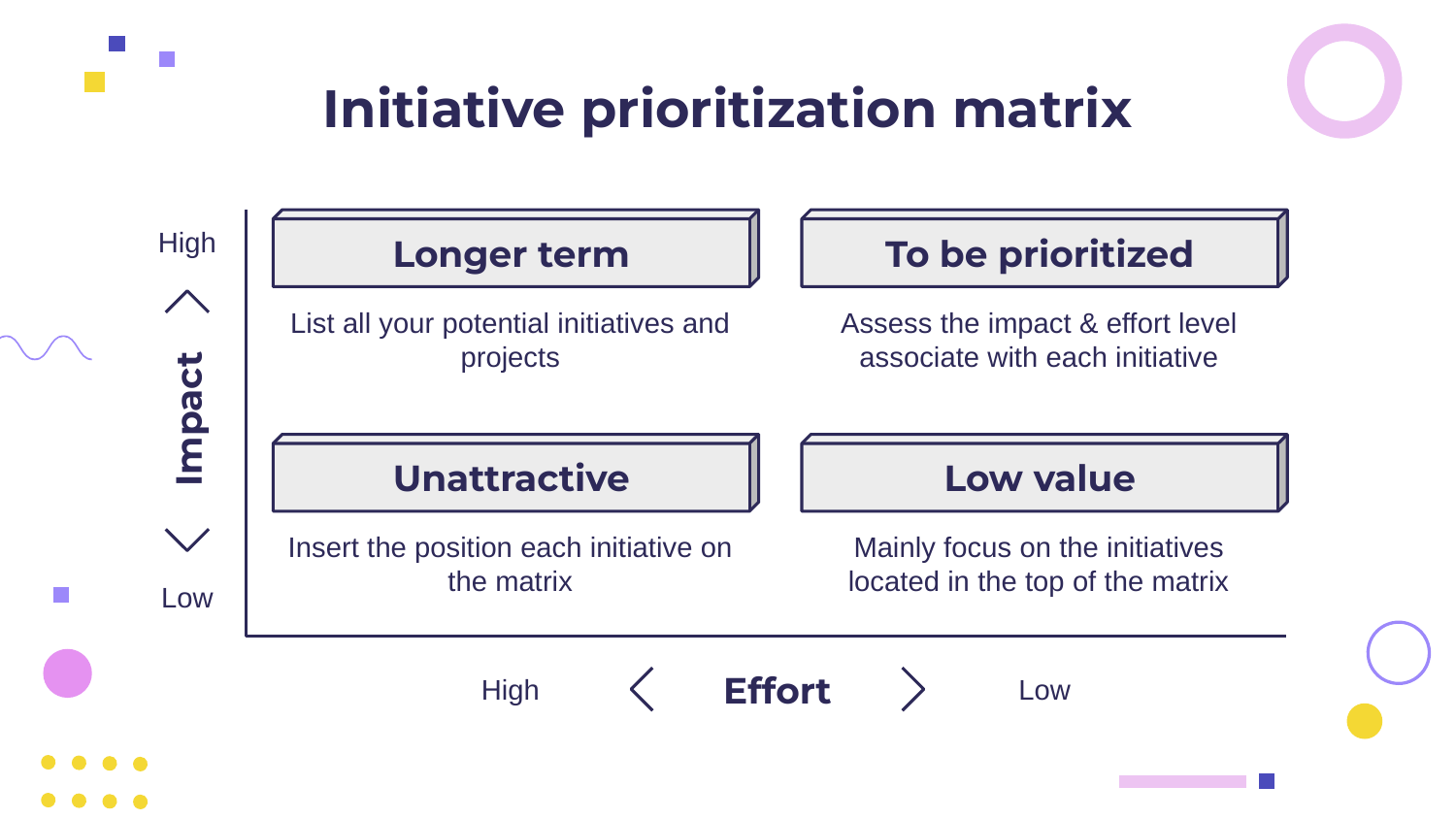

# Initiative prioritization matrix

Longer term
To be prioritized
High

List all your potential initiatives and projects
Assess the impact & effort level associate with each initiative
Impact
Unattractive
Low value
Insert the position each initiative on the matrix
Mainly focus on the initiatives located in the top of the matrix

Low
Effort
High
Low